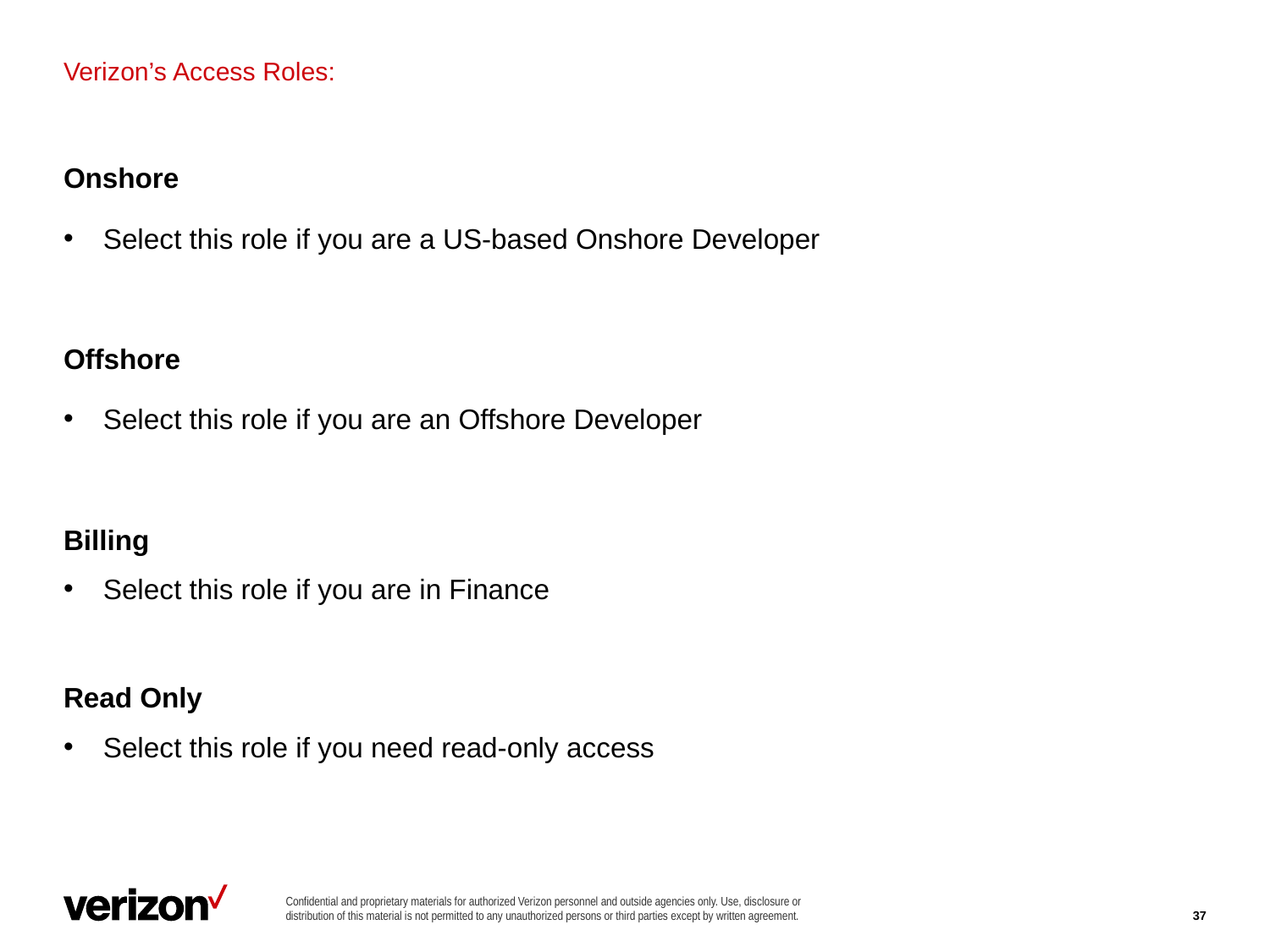

# Verizon’s Access Roles:
Onshore
Select this role if you are a US-based Onshore Developer

Offshore
Select this role if you are an Offshore Developer

Billing
Select this role if you are in Finance

Read Only
Select this role if you need read-only access

37